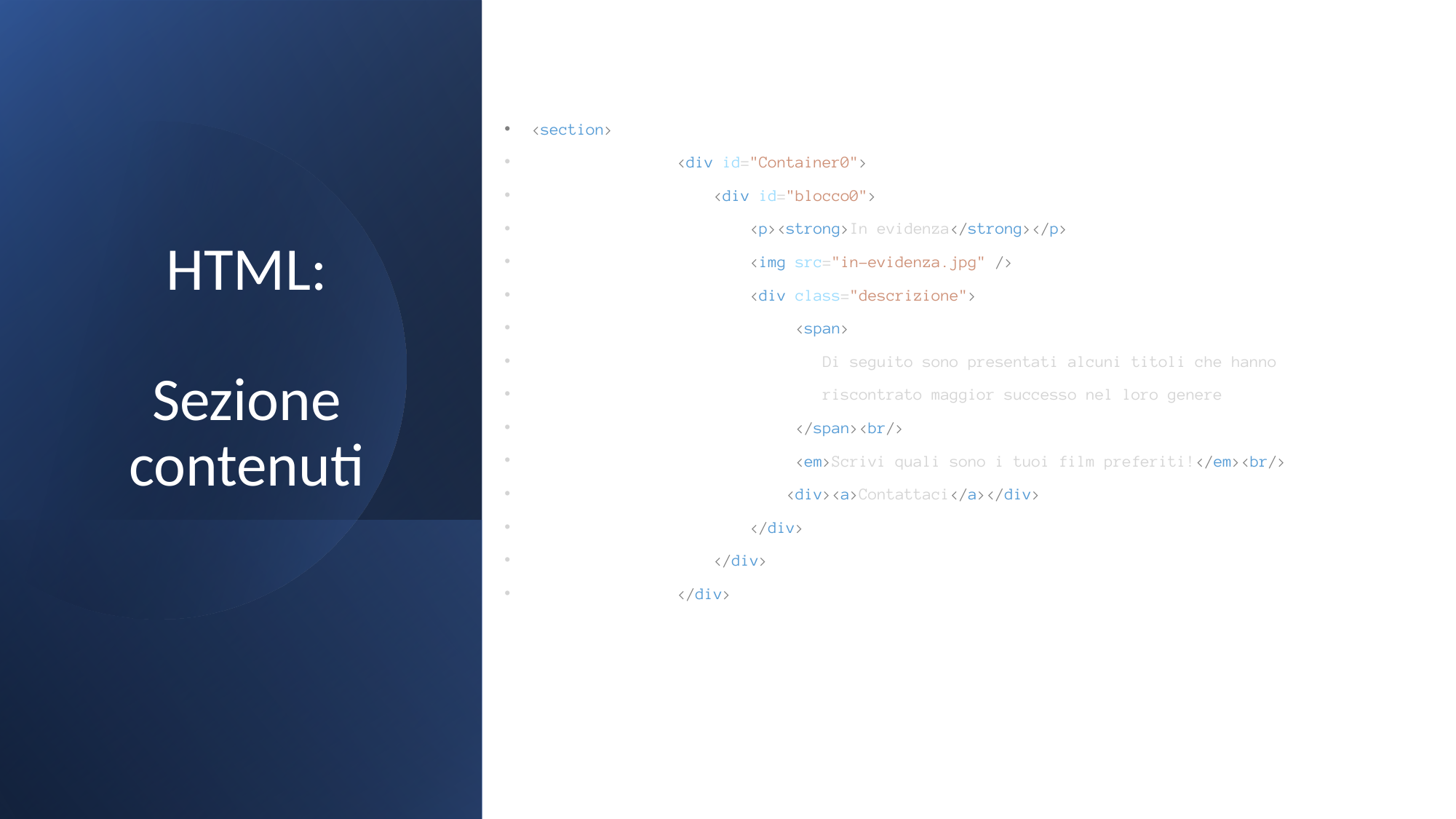

<section>
                <div id="Container0">
                    <div id="blocco0">
                        <p><strong>In evidenza</strong></p>
                        <img src="in-evidenza.jpg" />
                        <div class="descrizione">
                             <span>
                                Di seguito sono presentati alcuni titoli che hanno
                                riscontrato maggior successo nel loro genere
                             </span><br/>
                             <em>Scrivi quali sono i tuoi film preferiti!</em><br/>
                            <div><a>Contattaci</a></div>
                        </div>
                    </div>
                </div>

# HTML: Sezione contenuti